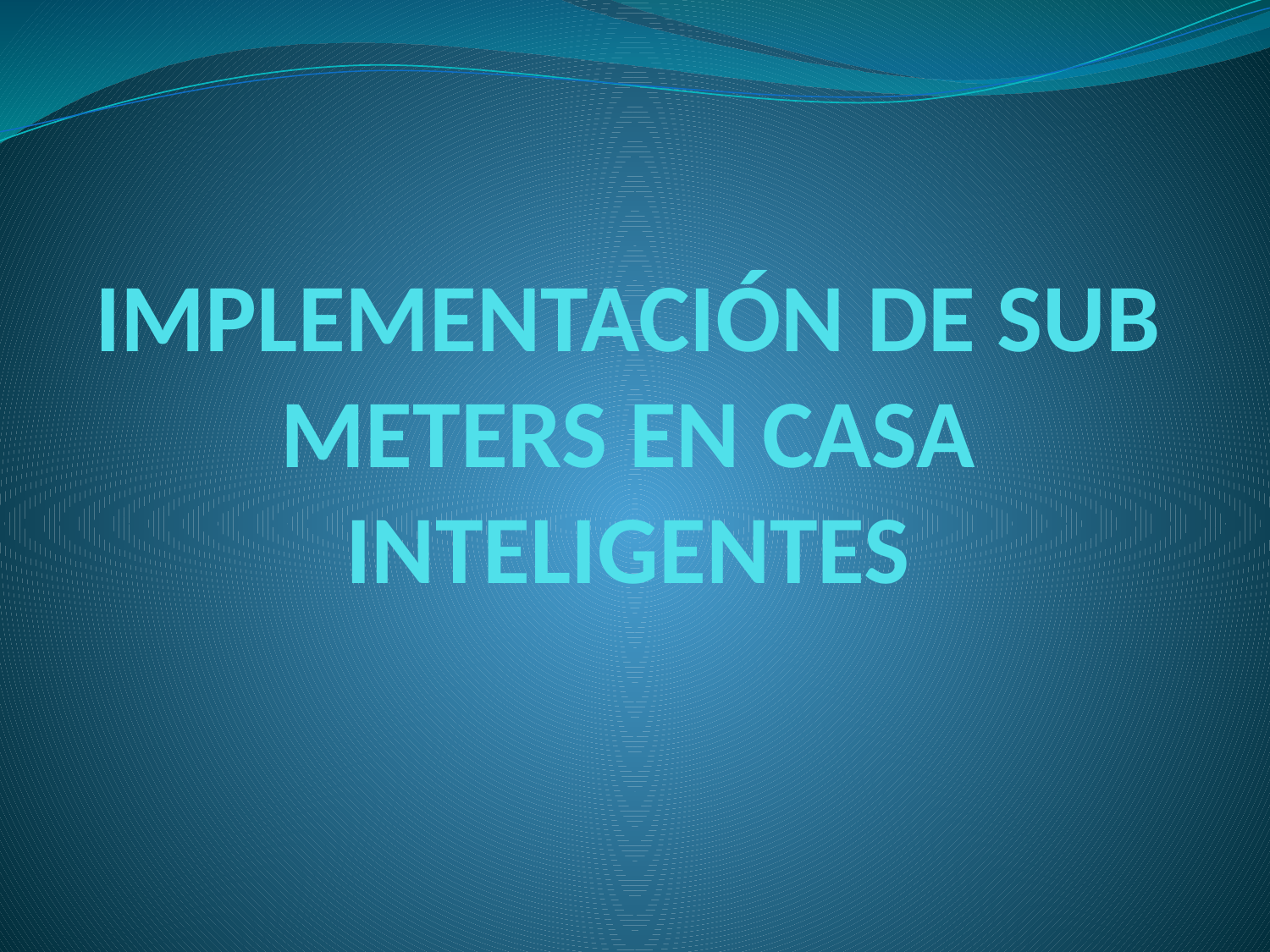

# IMPLEMENTACIÓN DE SUB METERS EN CASA INTELIGENTES